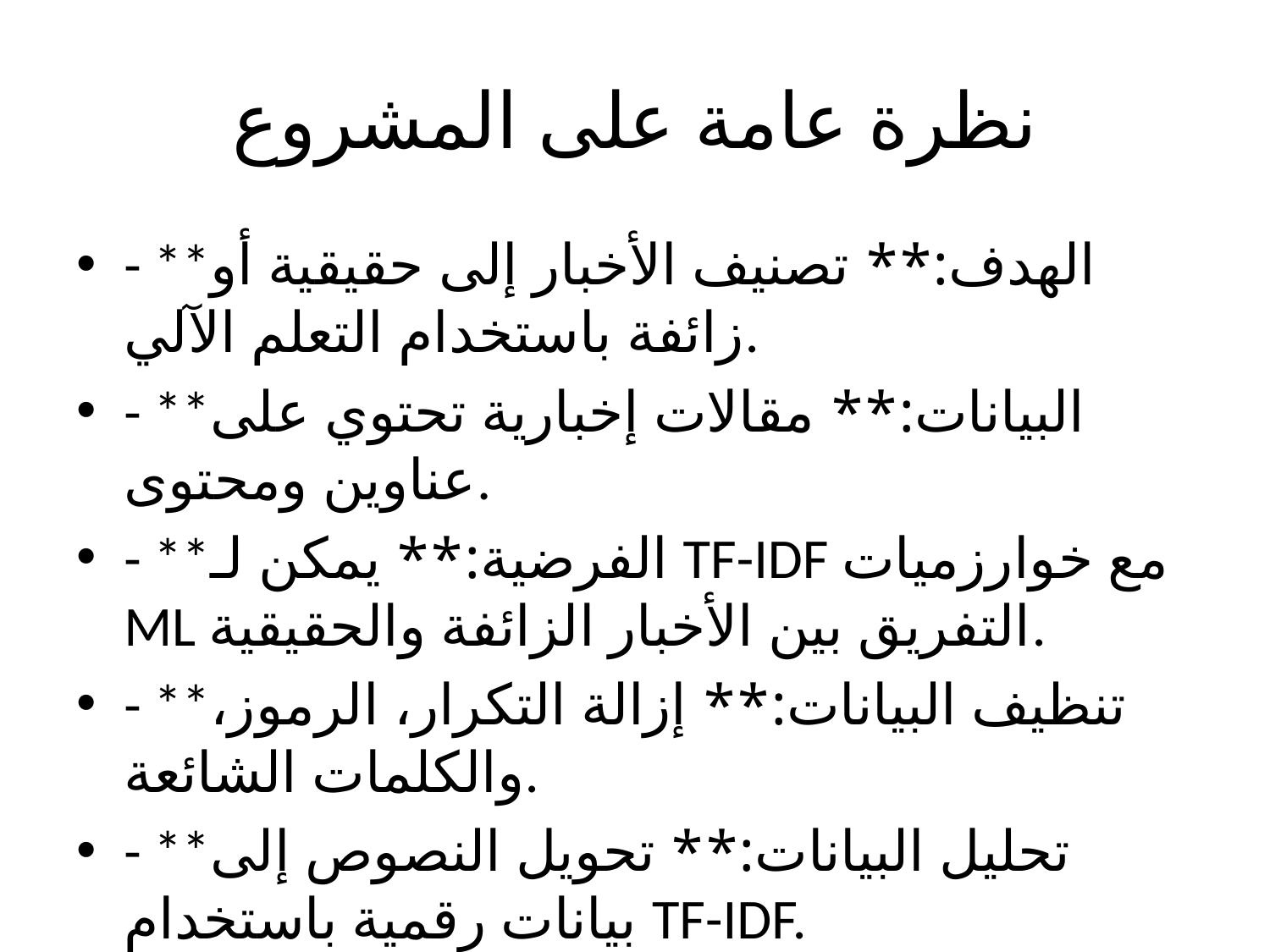

# نظرة عامة على المشروع
- **الهدف:** تصنيف الأخبار إلى حقيقية أو زائفة باستخدام التعلم الآلي.
- **البيانات:** مقالات إخبارية تحتوي على عناوين ومحتوى.
- **الفرضية:** يمكن لـ TF-IDF مع خوارزميات ML التفريق بين الأخبار الزائفة والحقيقية.
- **تنظيف البيانات:** إزالة التكرار، الرموز، والكلمات الشائعة.
- **تحليل البيانات:** تحويل النصوص إلى بيانات رقمية باستخدام TF-IDF.
- **النموذج:** تدريب خوارزميات مثل SVM والانحدار اللوجستي.
- **التقييم:** قياس الدقة، الاسترجاع، والقياس-F.
- **التطبيق:** واجهة باستخدام Streamlit لتقديم التنبؤات للمستخدم.